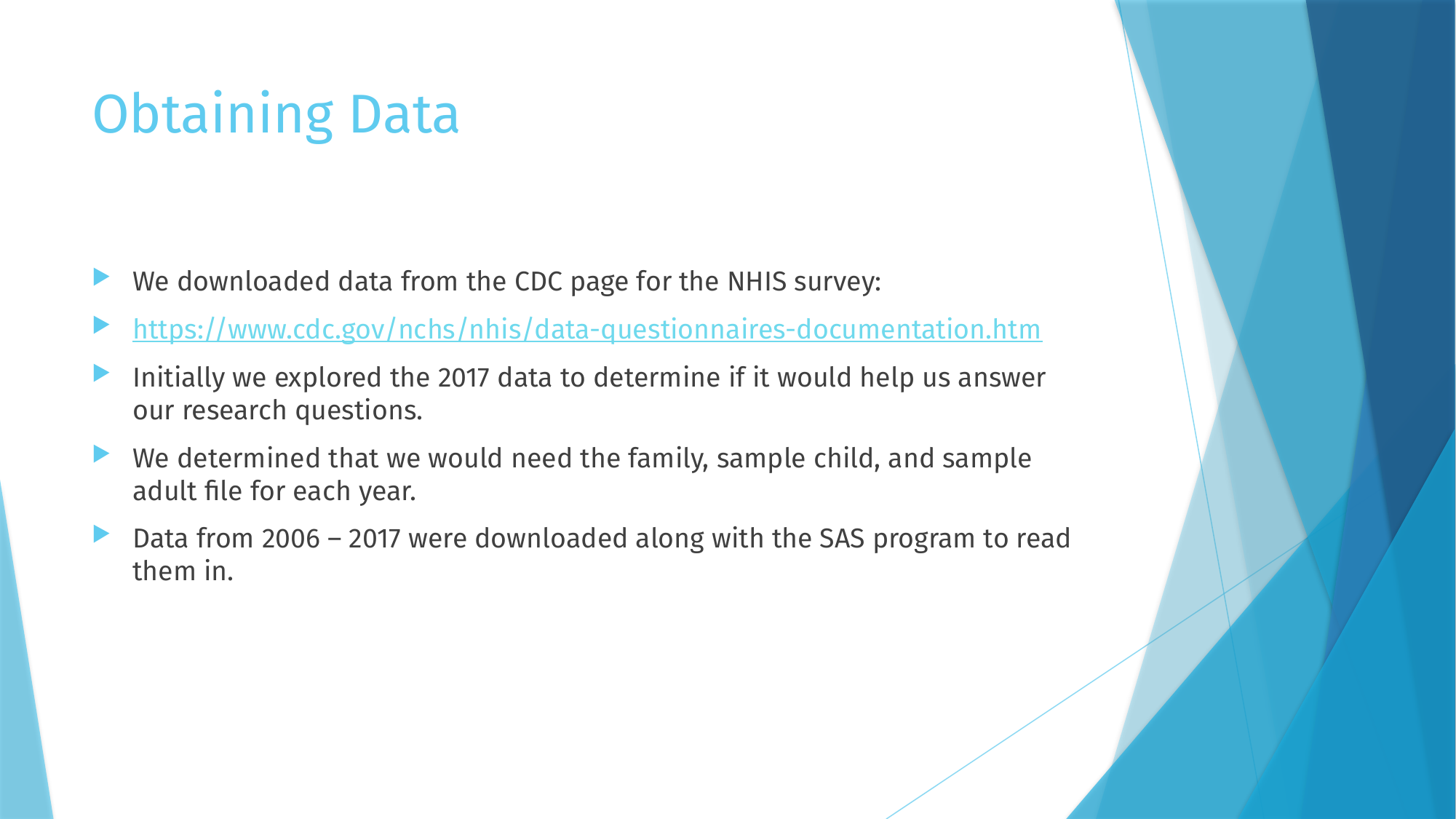

# Obtaining Data
We downloaded data from the CDC page for the NHIS survey:
https://www.cdc.gov/nchs/nhis/data-questionnaires-documentation.htm
Initially we explored the 2017 data to determine if it would help us answer our research questions.
We determined that we would need the family, sample child, and sample adult file for each year.
Data from 2006 – 2017 were downloaded along with the SAS program to read them in.